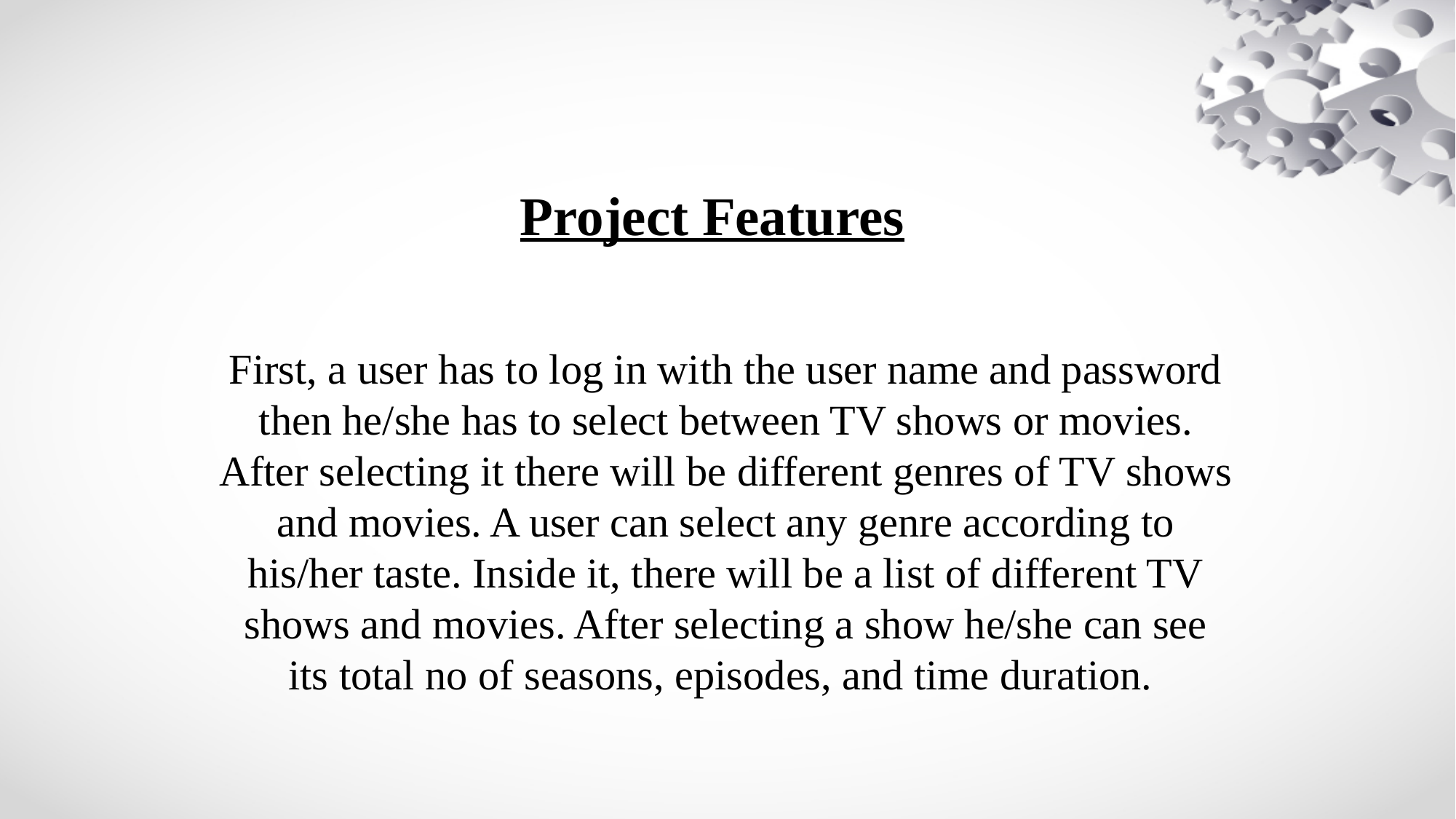

# Project Features
First, a user has to log in with the user name and password
then he/she has to select between TV shows or movies.
After selecting it there will be different genres of TV shows
and movies. A user can select any genre according to
his/her taste. Inside it, there will be a list of different TV
shows and movies. After selecting a show he/she can see
its total no of seasons, episodes, and time duration.